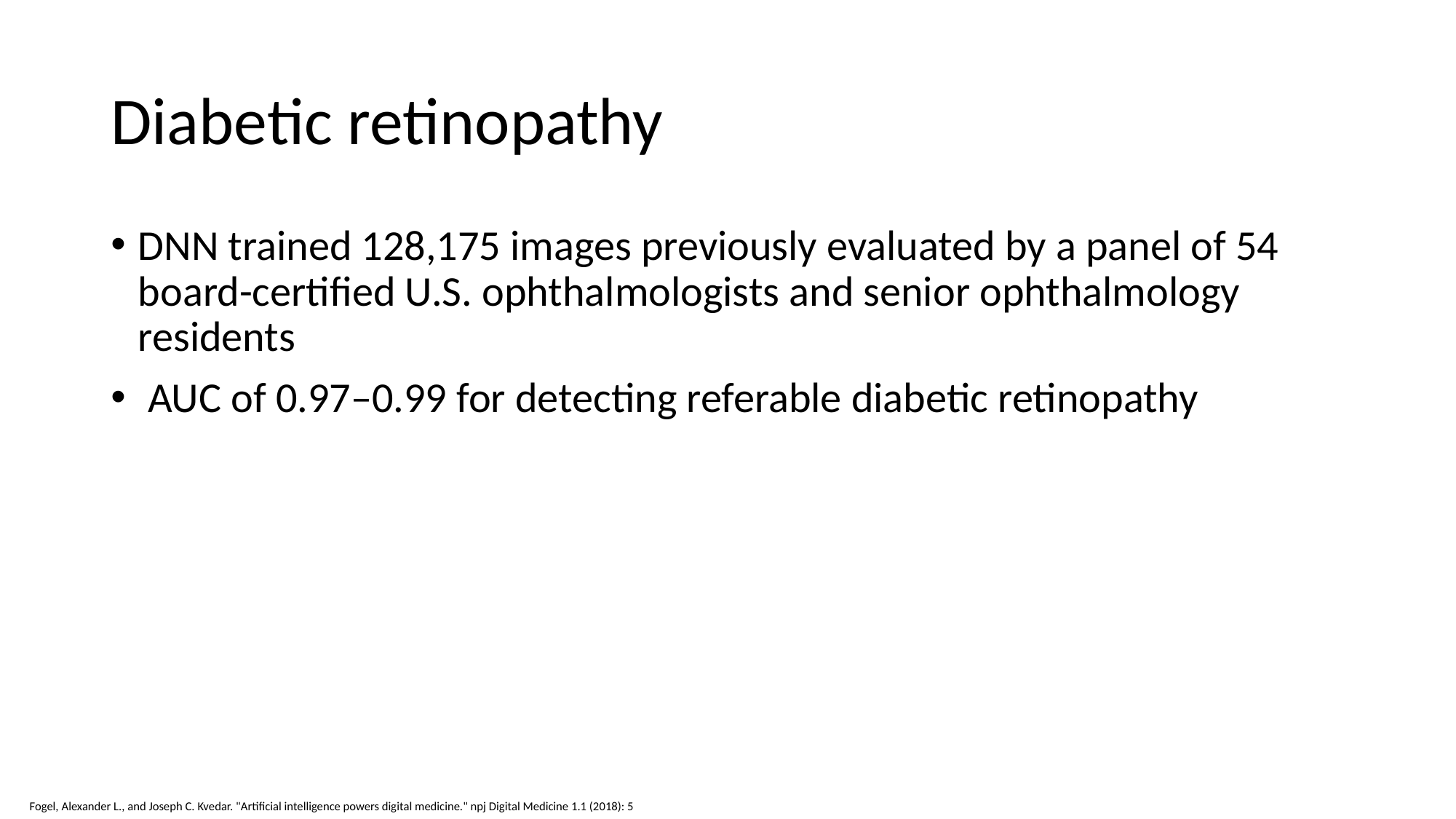

# Diabetic retinopathy
DNN trained 128,175 images previously evaluated by a panel of 54 board-certified U.S. ophthalmologists and senior ophthalmology residents
 AUC of 0.97–0.99 for detecting referable diabetic retinopathy
Fogel, Alexander L., and Joseph C. Kvedar. "Artificial intelligence powers digital medicine." npj Digital Medicine 1.1 (2018): 5